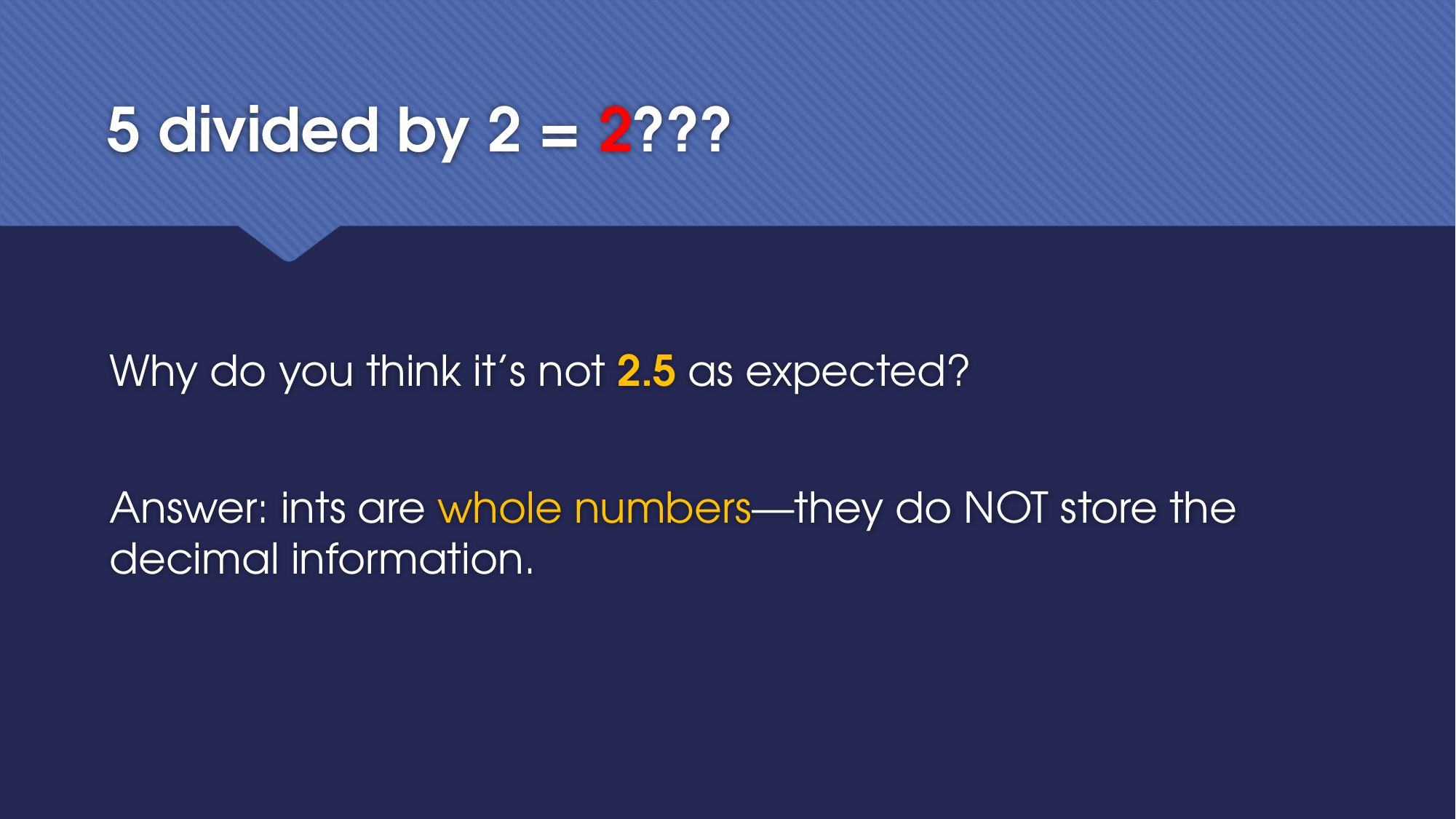

# 5 divided by 2 = 2???
Why do you think it’s not 2.5 as expected?

Answer: ints are whole numbers—they do NOT store the decimal information.